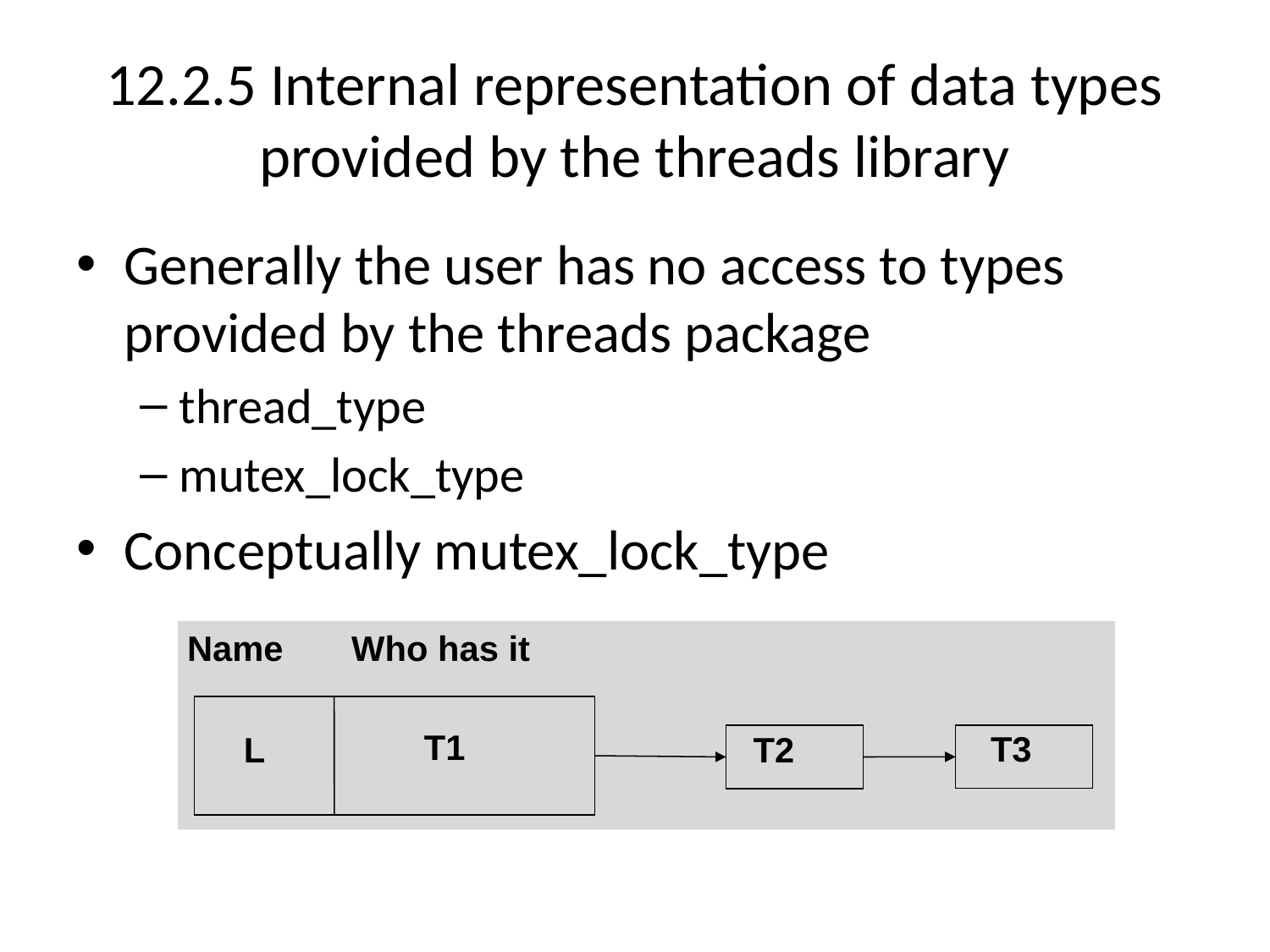

# 12.2.5 Internal representation of data types provided by the threads library
Generally the user has no access to types provided by the threads package
thread_type
mutex_lock_type
Conceptually mutex_lock_type

Name       Who has it

T1
T3
T2
L